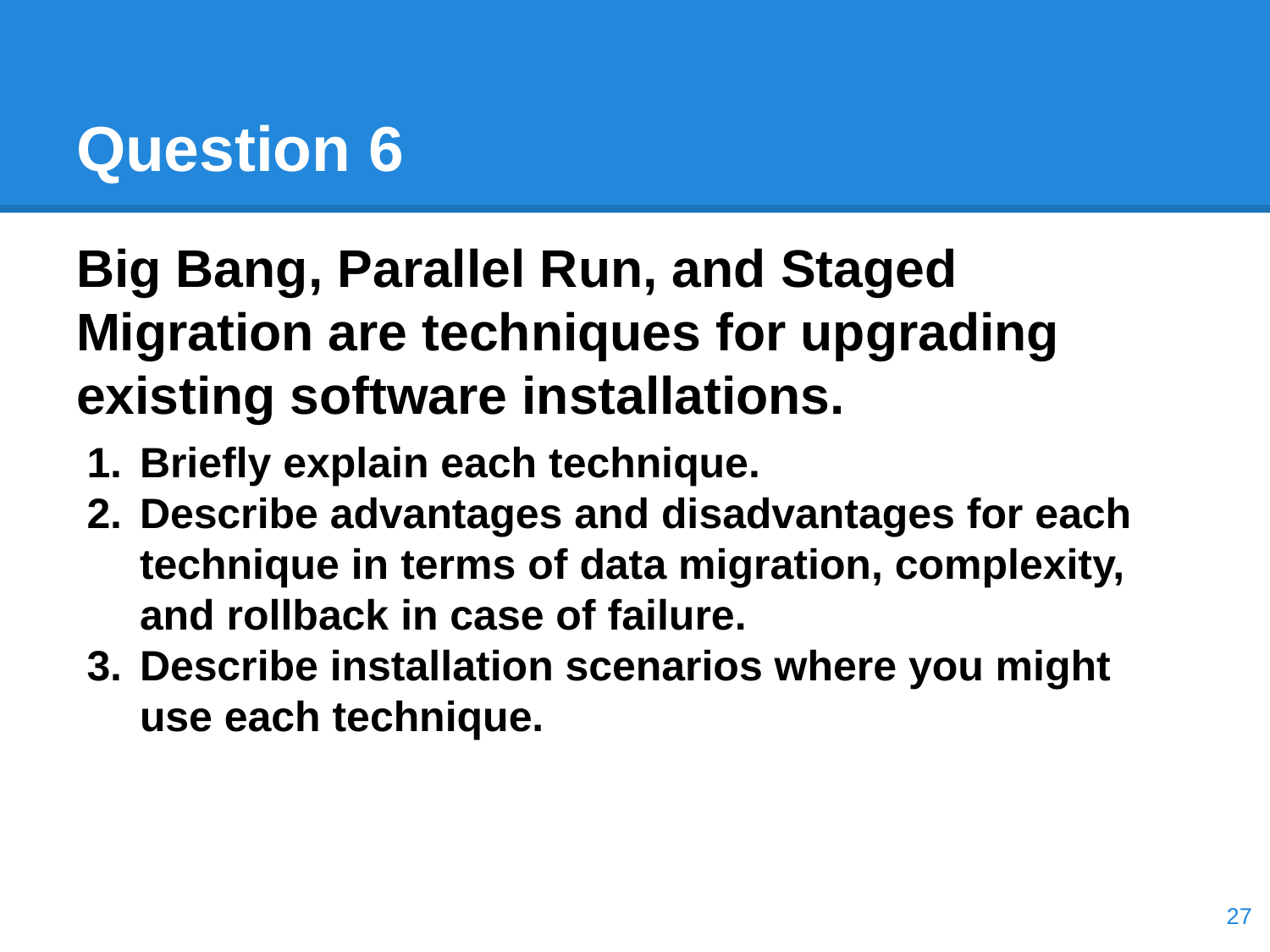

# Question 6
Big Bang, Parallel Run, and Staged Migration are techniques for upgrading existing software installations.
Briefly explain each technique.
Describe advantages and disadvantages for each technique in terms of data migration, complexity, and rollback in case of failure.
Describe installation scenarios where you might use each technique.
27